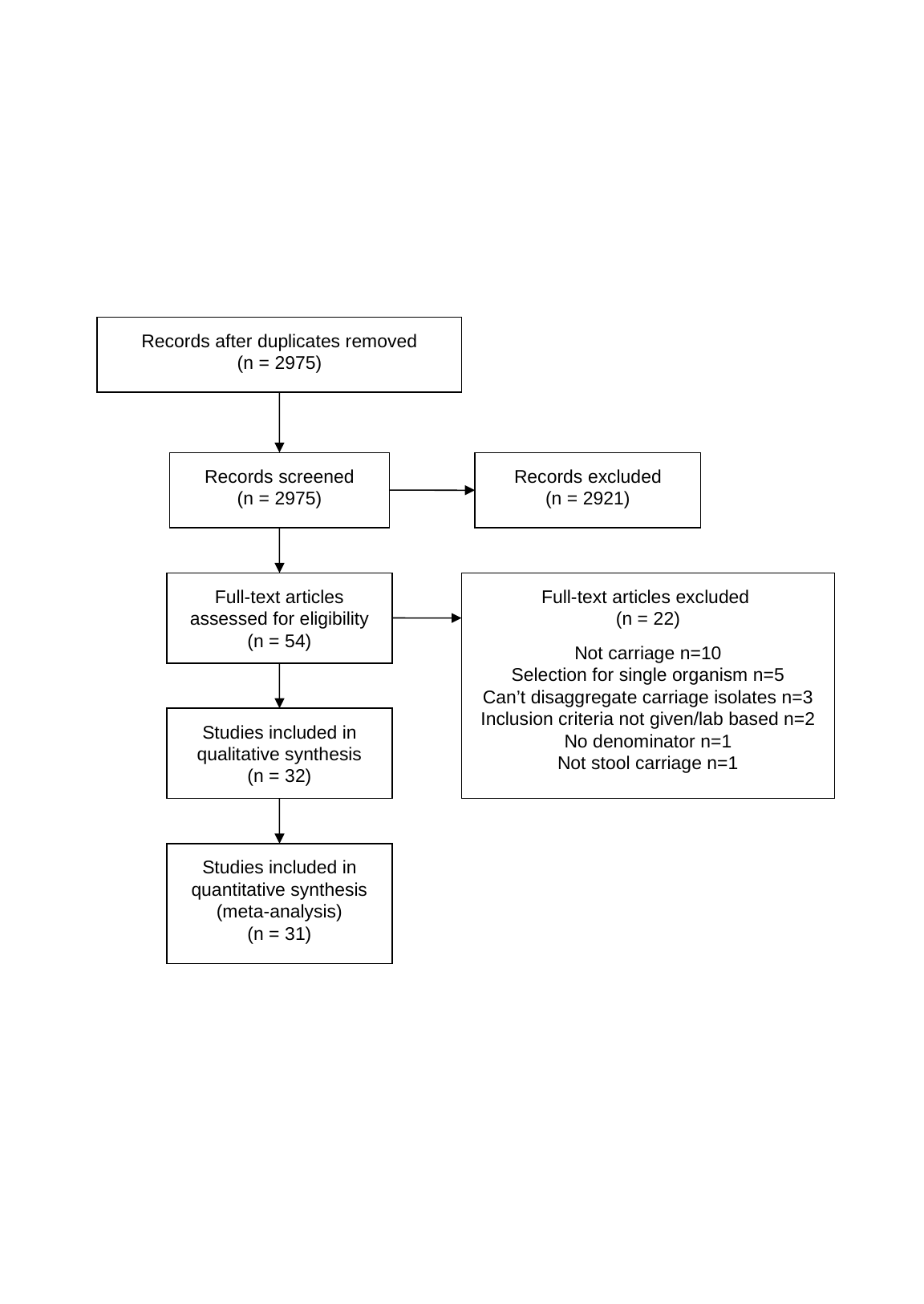

Records after duplicates removed
(n = 2975)

Records screened
(n = 2975)
Records excluded
(n = 2921)

Full-text articles assessed for eligibility
(n = 54)
Full-text articles excluded
(n = 22)

Not carriage n=10
Selection for single organism n=5
Can’t disaggregate carriage isolates n=3
Inclusion criteria not given/lab based n=2
No denominator n=1
Not stool carriage n=1

Studies included in qualitative synthesis
(n = 32)

Studies included in quantitative synthesis (meta-analysis)
(n = 31)